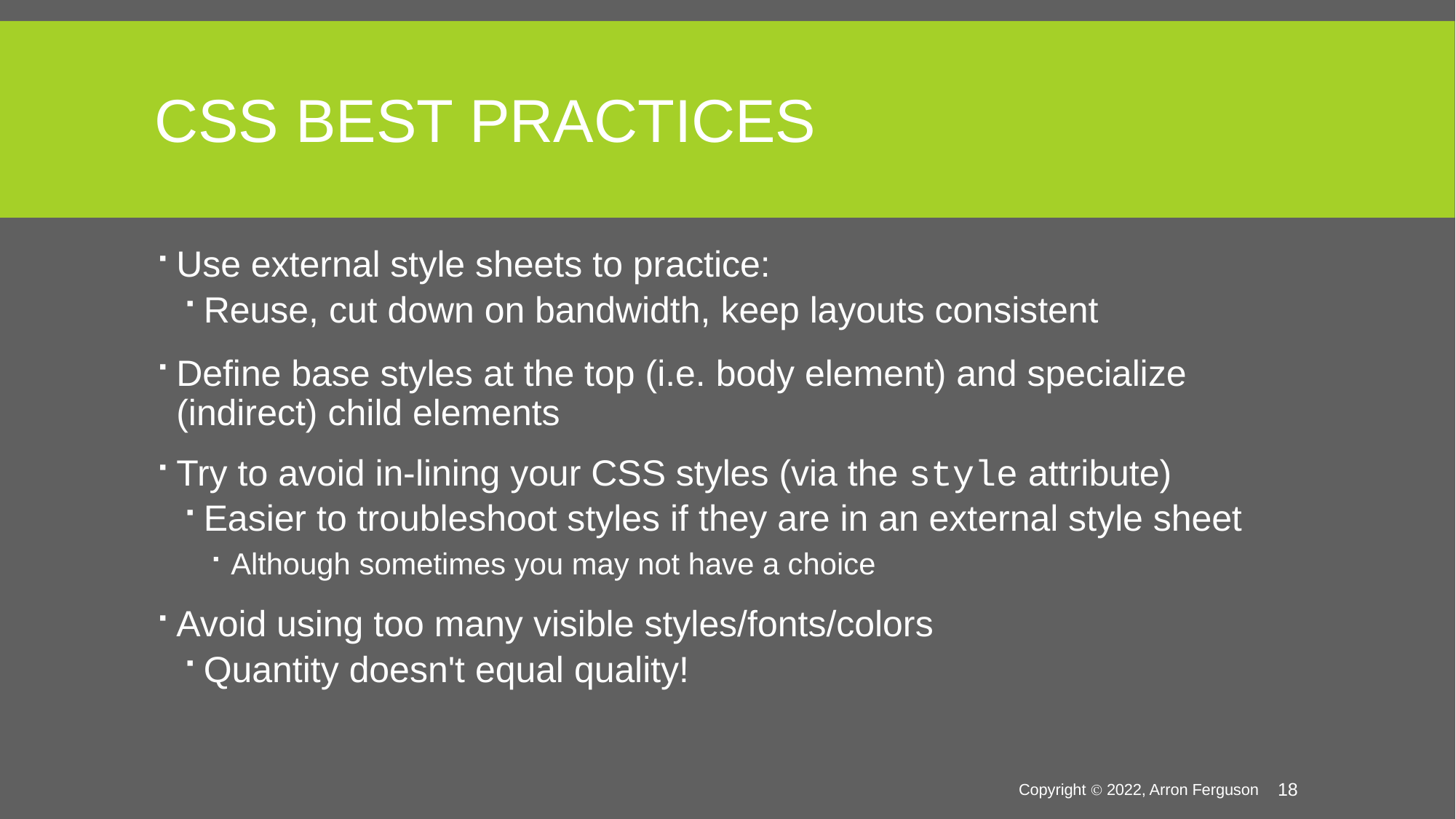

# CSS Best Practices
Use external style sheets to practice:
Reuse, cut down on bandwidth, keep layouts consistent
Define base styles at the top (i.e. body element) and specialize (indirect) child elements
Try to avoid in-lining your CSS styles (via the style attribute)
Easier to troubleshoot styles if they are in an external style sheet
Although sometimes you may not have a choice
Avoid using too many visible styles/fonts/colors
Quantity doesn't equal quality!
Copyright Ⓒ 2022, Arron Ferguson
18